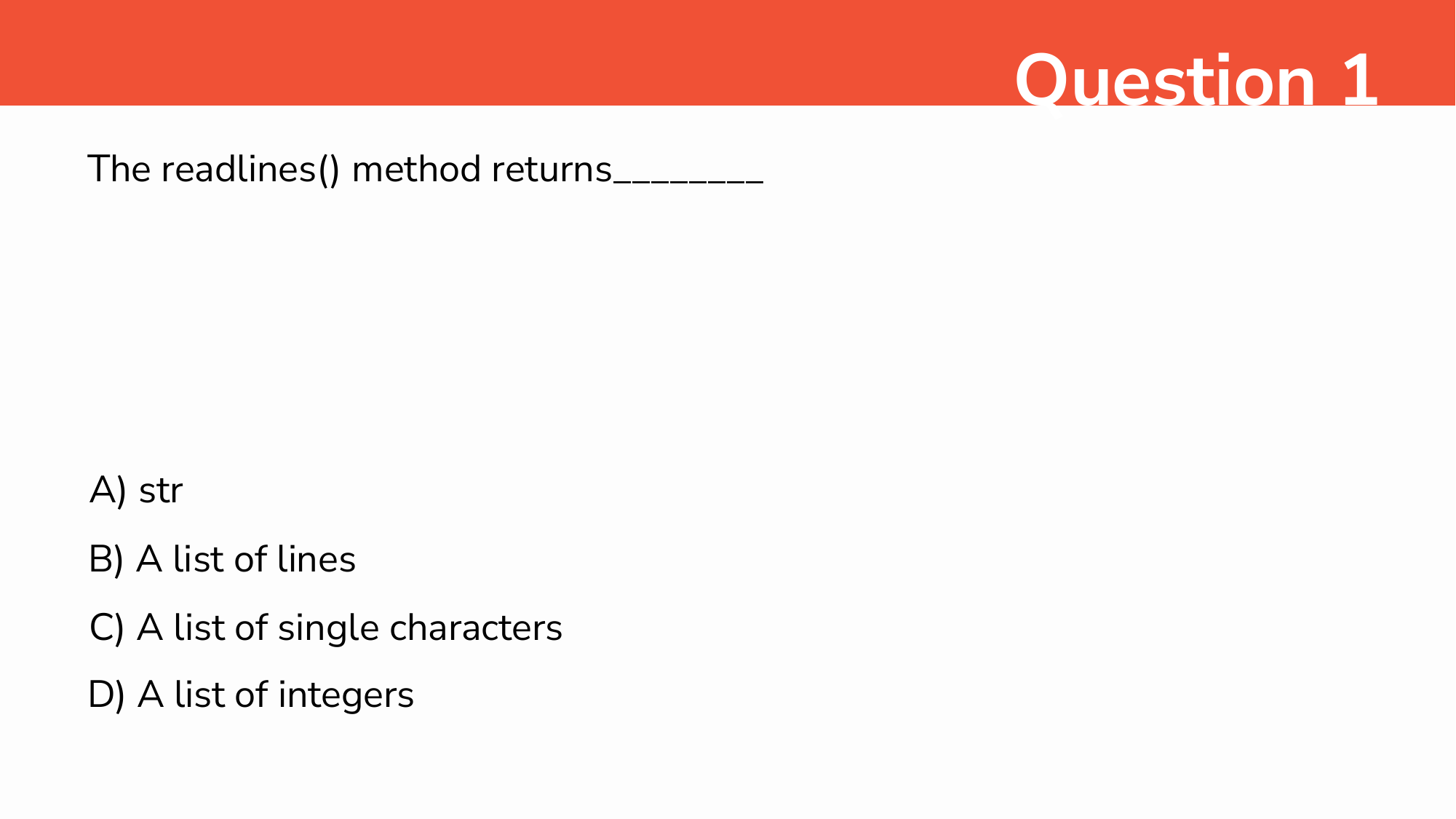

Question 1
The readlines() method returns________
A) str
B) A list of lines
C) A list of single characters
D) A list of integers